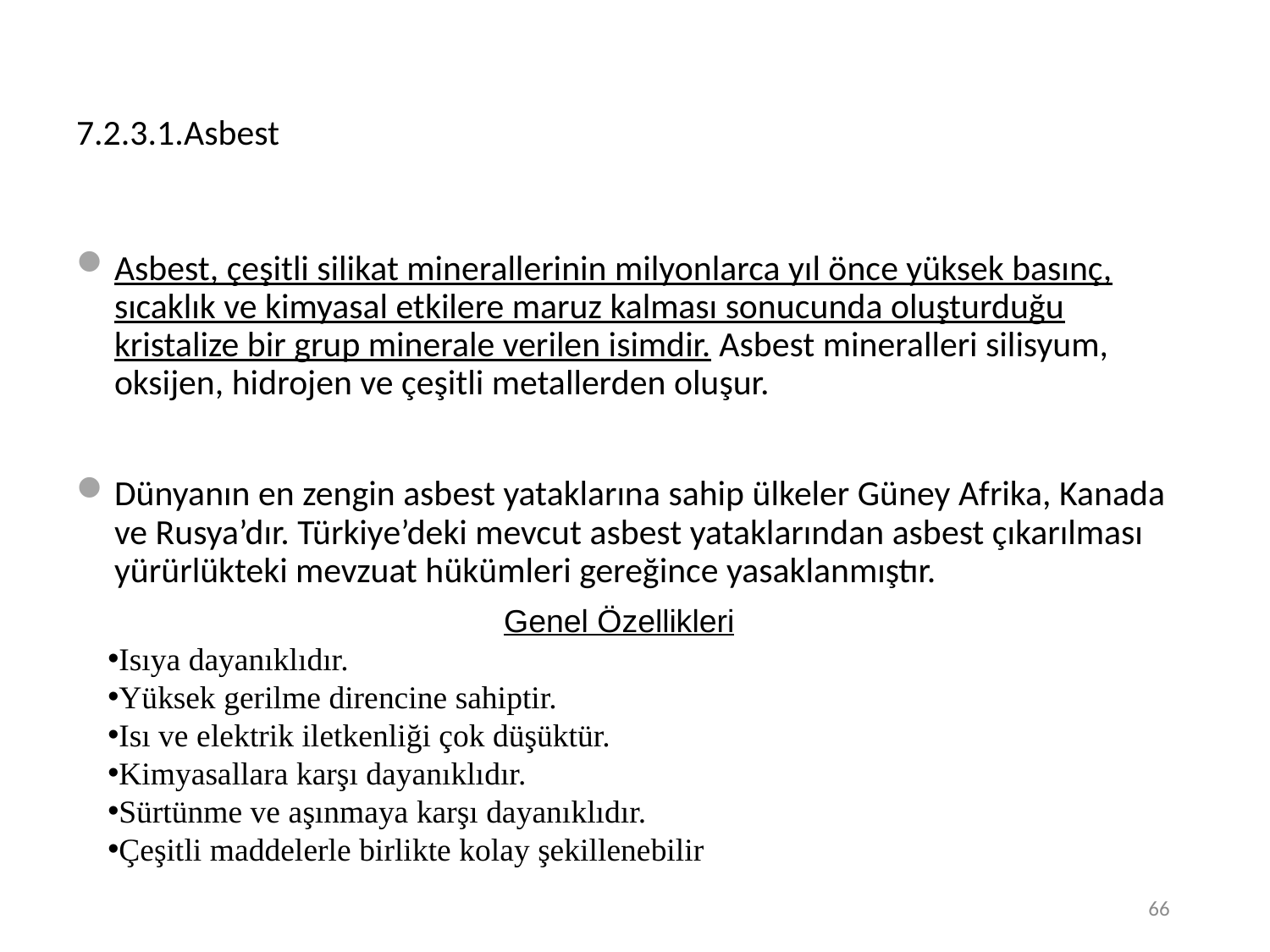

66
# 7.2.3.1.Asbest
Asbest, çeşitli silikat minerallerinin milyonlarca yıl önce yüksek basınç, sıcaklık ve kimyasal etkilere maruz kalması sonucunda oluşturduğu kristalize bir grup minerale verilen isimdir. Asbest mineralleri silisyum, oksijen, hidrojen ve çeşitli metallerden oluşur.

Dünyanın en zengin asbest yataklarına sahip ülkeler Güney Afrika, Kanada ve Rusya’dır. Türkiye’deki mevcut asbest yataklarından asbest çıkarılması yürürlükteki mevzuat hükümleri gereğince yasaklanmıştır.

Genel Özellikleri
Isıya dayanıklıdır.
Yüksek gerilme direncine sahiptir.
Isı ve elektrik iletkenliği çok düşüktür.
Kimyasallara karşı dayanıklıdır.
Sürtünme ve aşınmaya karşı dayanıklıdır.
Çeşitli maddelerle birlikte kolay şekillenebilir